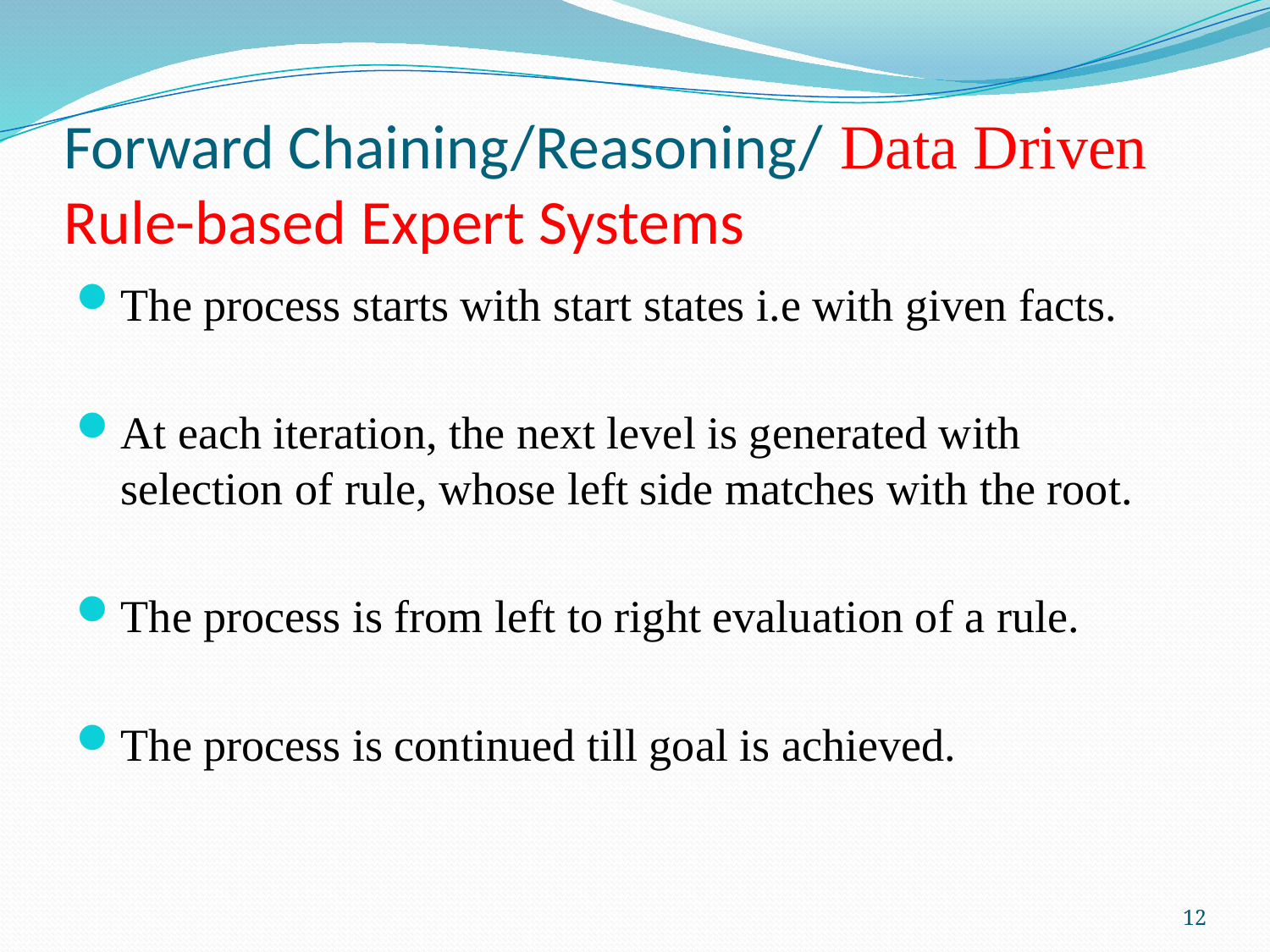

# Forward Chaining/Reasoning/ Data Driven Rule-based Expert Systems
The process starts with start states i.e with given facts.

At each iteration, the next level is generated with selection of rule, whose left side matches with the root.

The process is from left to right evaluation of a rule.

The process is continued till goal is achieved.

12